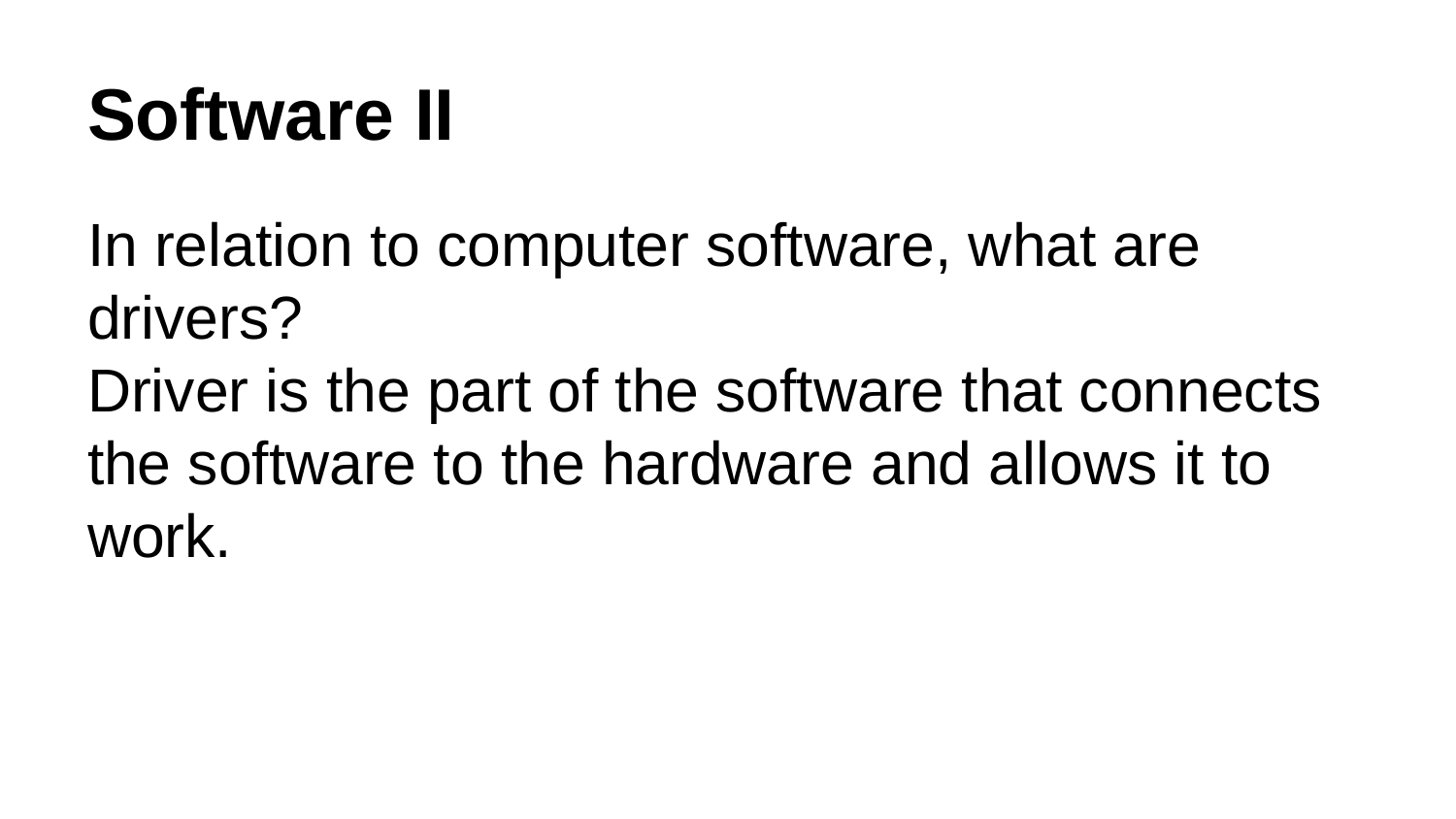

# Software II
In relation to computer software, what are drivers?
Driver is the part of the software that connects the software to the hardware and allows it to work.